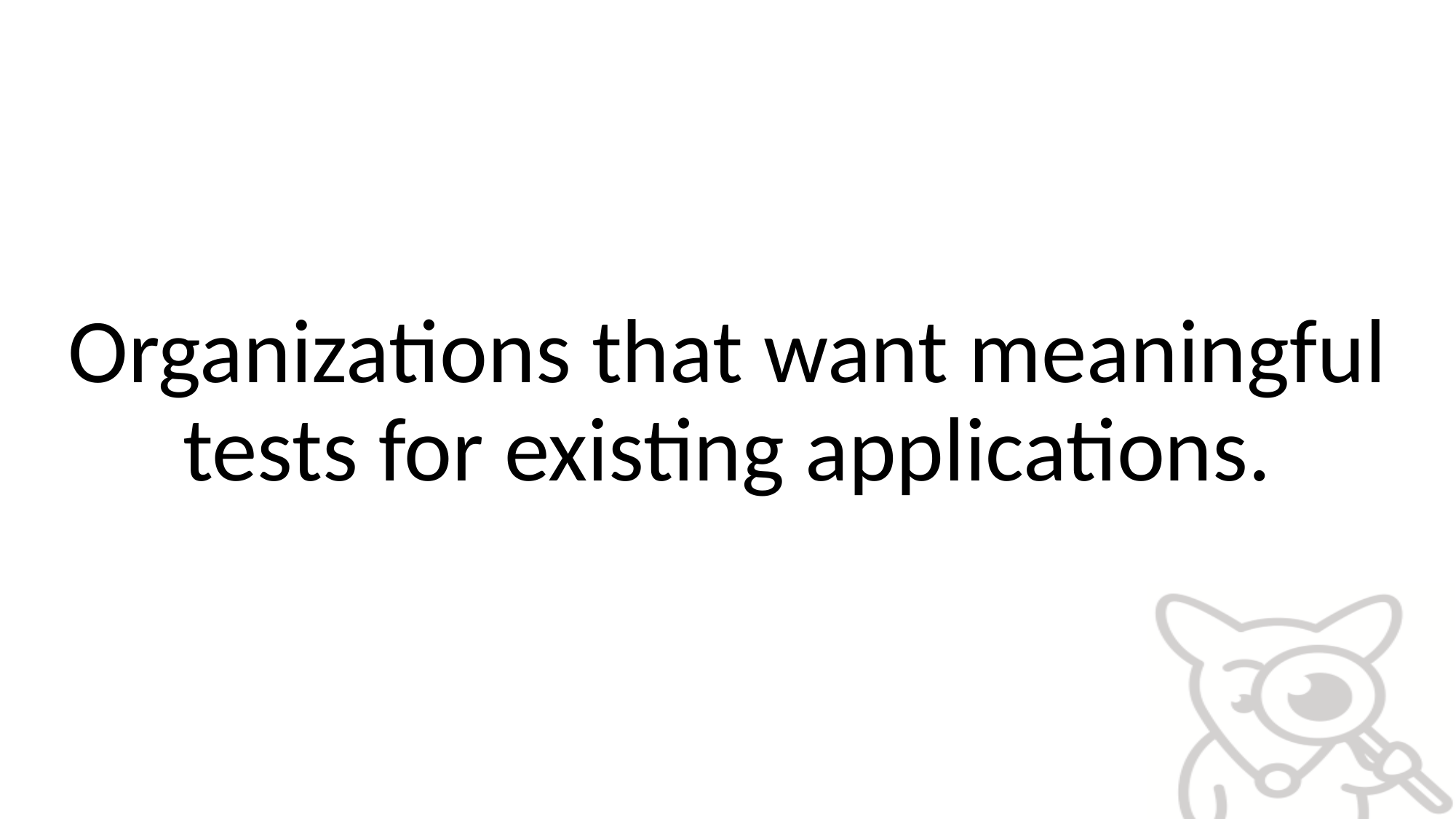

# Organizations that want meaningful tests for existing applications.